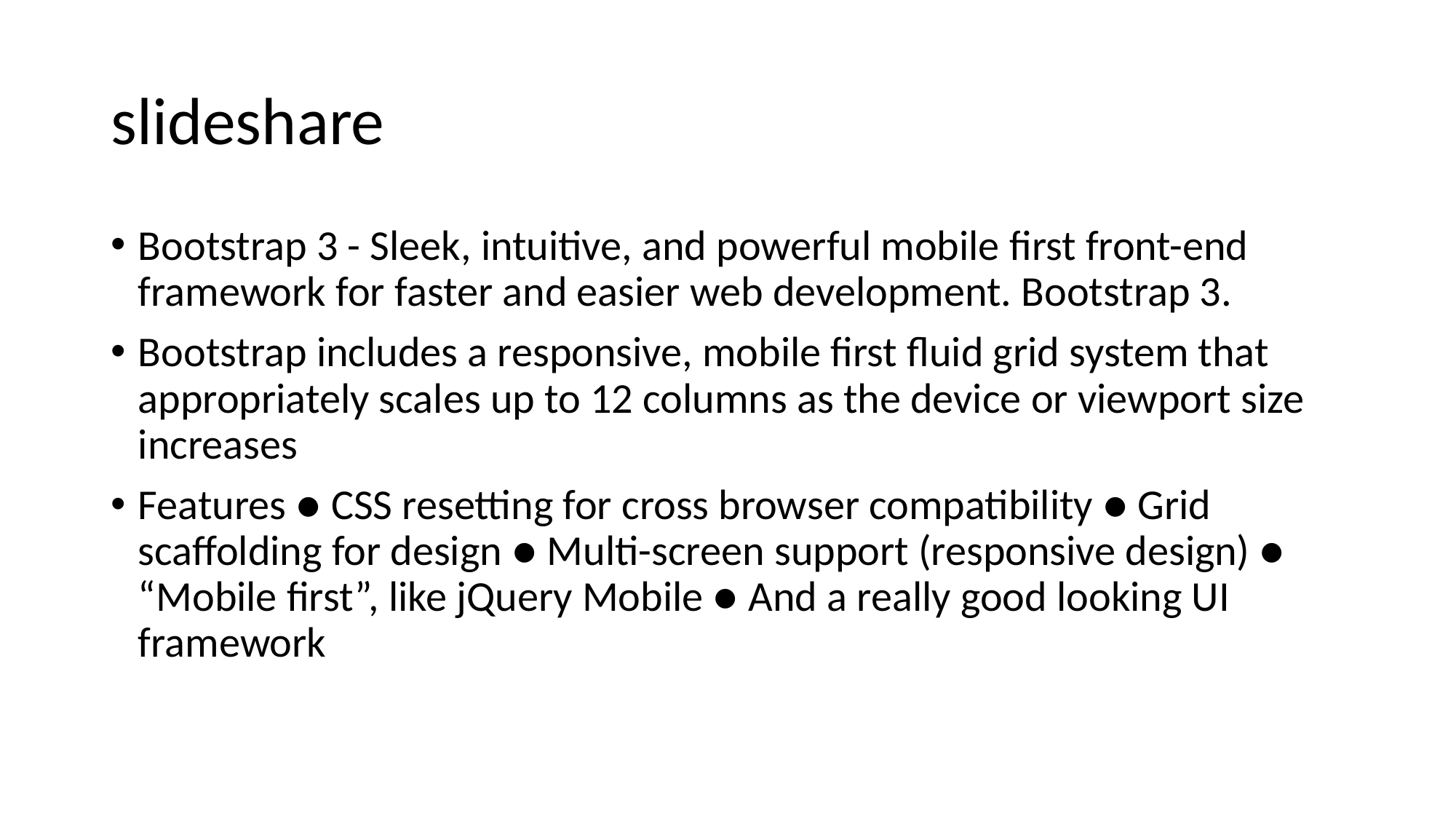

# slideshare
Bootstrap 3 - Sleek, intuitive, and powerful mobile first front-end framework for faster and easier web development. Bootstrap 3.
Bootstrap includes a responsive, mobile first fluid grid system that appropriately scales up to 12 columns as the device or viewport size increases
Features ● CSS resetting for cross browser compatibility ● Grid scaffolding for design ● Multi-screen support (responsive design) ● “Mobile first”, like jQuery Mobile ● And a really good looking UI framework